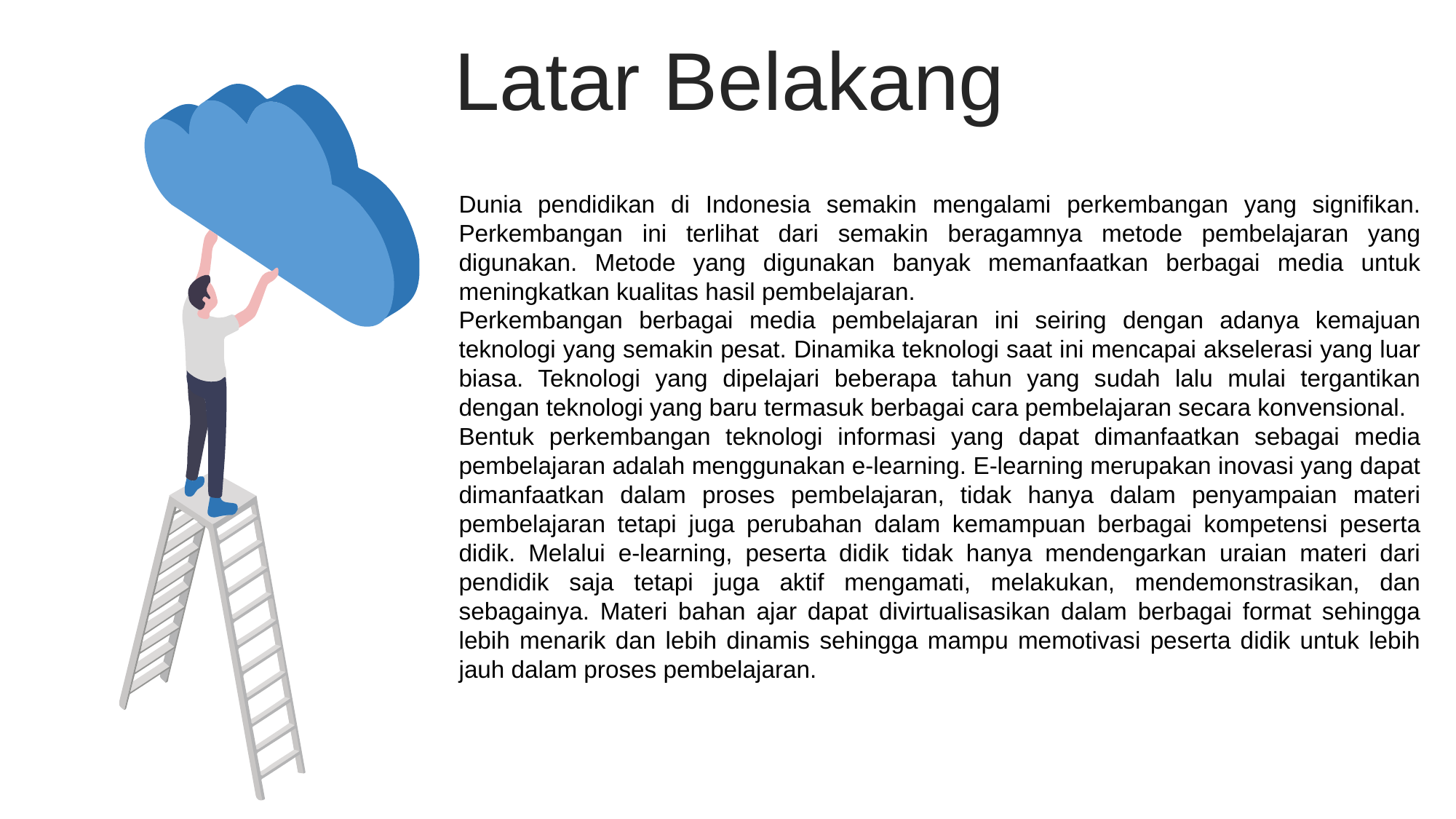

Latar Belakang

Dunia pendidikan di Indonesia semakin mengalami perkembangan yang signifikan. Perkembangan ini terlihat dari semakin beragamnya metode pembelajaran yang digunakan. Metode yang digunakan banyak memanfaatkan berbagai media untuk meningkatkan kualitas hasil pembelajaran.
Perkembangan berbagai media pembelajaran ini seiring dengan adanya kemajuan teknologi yang semakin pesat. Dinamika teknologi saat ini mencapai akselerasi yang luar biasa. Teknologi yang dipelajari beberapa tahun yang sudah lalu mulai tergantikan dengan teknologi yang baru termasuk berbagai cara pembelajaran secara konvensional.
Bentuk perkembangan teknologi informasi yang dapat dimanfaatkan sebagai media pembelajaran adalah menggunakan e-learning. E-learning merupakan inovasi yang dapat dimanfaatkan dalam proses pembelajaran, tidak hanya dalam penyampaian materi pembelajaran tetapi juga perubahan dalam kemampuan berbagai kompetensi peserta didik. Melalui e-learning, peserta didik tidak hanya mendengarkan uraian materi dari pendidik saja tetapi juga aktif mengamati, melakukan, mendemonstrasikan, dan sebagainya. Materi bahan ajar dapat divirtualisasikan dalam berbagai format sehingga lebih menarik dan lebih dinamis sehingga mampu memotivasi peserta didik untuk lebih jauh dalam proses pembelajaran.